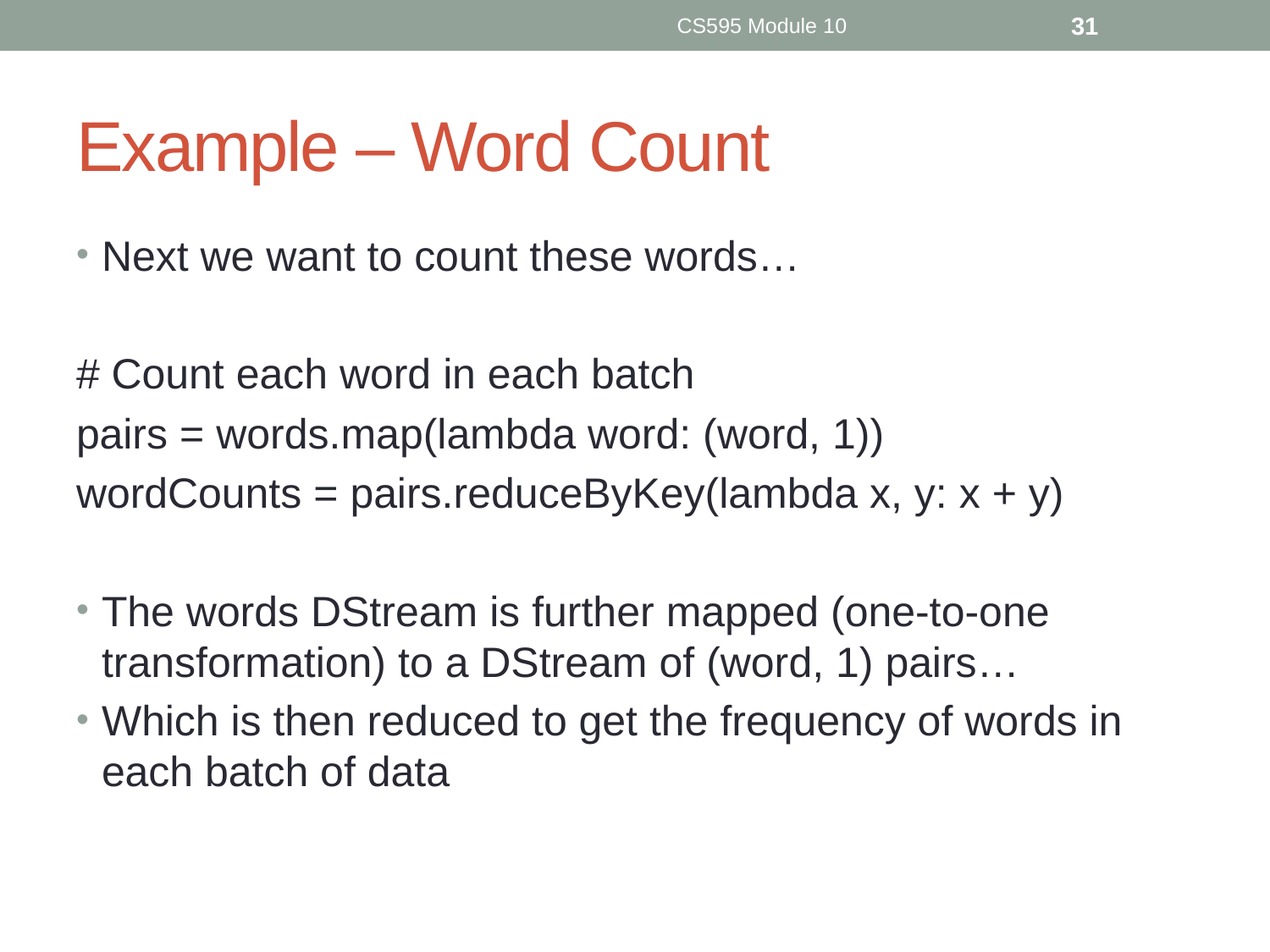

CS595 Module 10
31
# Example – Word Count
Next we want to count these words…

# Count each word in each batch
pairs = words.map(lambda word: (word, 1))
wordCounts = pairs.reduceByKey(lambda x, y: x + y)

The words DStream is further mapped (one-to-one transformation) to a DStream of (word, 1) pairs…
Which is then reduced to get the frequency of words in each batch of data